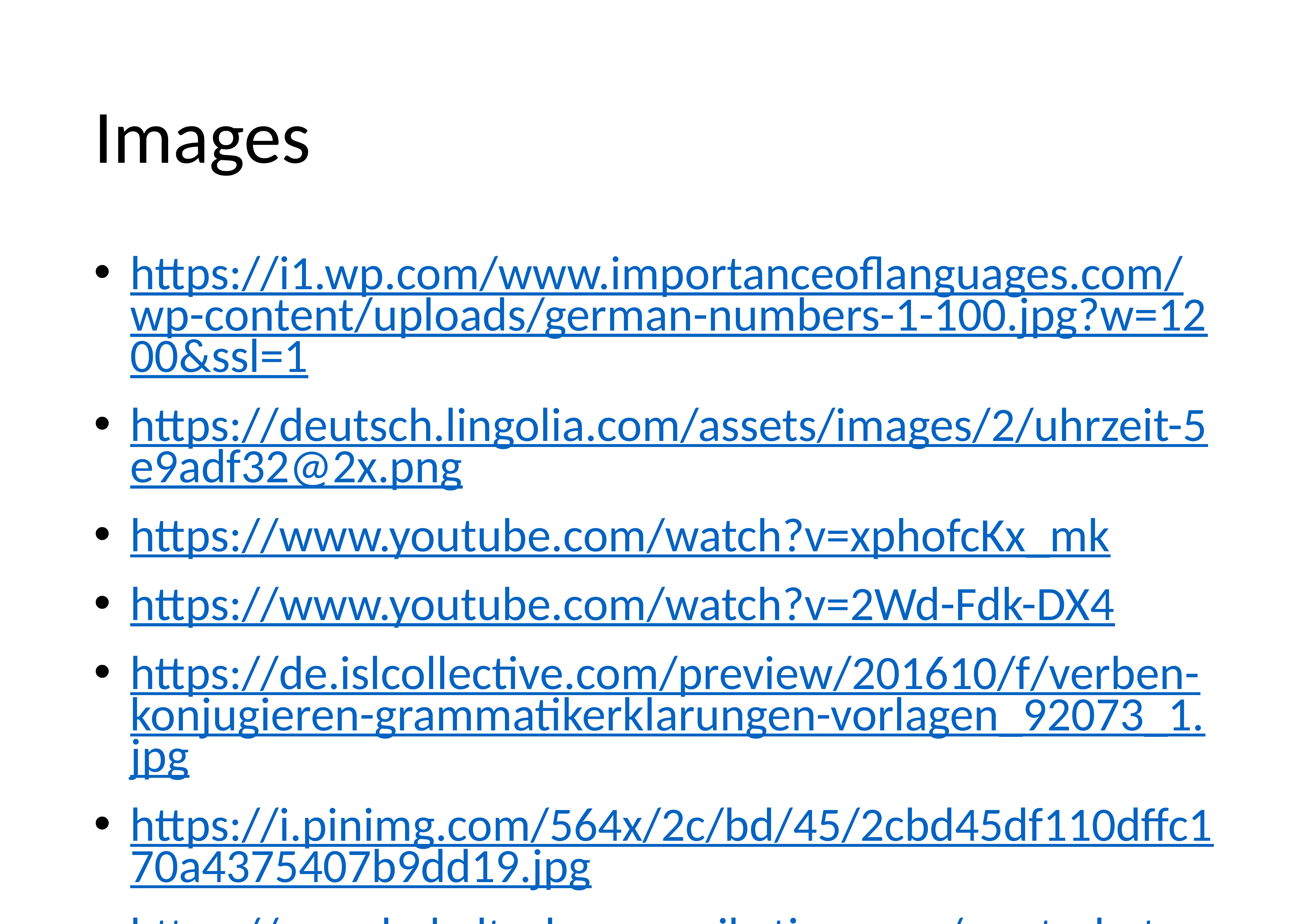

# Images
https://i1.wp.com/www.importanceoflanguages.com/wp-content/uploads/german-numbers-1-100.jpg?w=1200&ssl=1
https://deutsch.lingolia.com/assets/images/2/uhrzeit-5e9adf32@2x.png
https://www.youtube.com/watch?v=xphofcKx_mk
https://www.youtube.com/watch?v=2Wd-Fdk-DX4
https://de.islcollective.com/preview/201610/f/verben-konjugieren-grammatikerklarungen-vorlagen_92073_1.jpg
https://i.pinimg.com/564x/2c/bd/45/2cbd45df110dffc170a4375407b9dd19.jpg
https://sprachekulturkommunikation.com/wortschatz-berufe-2/